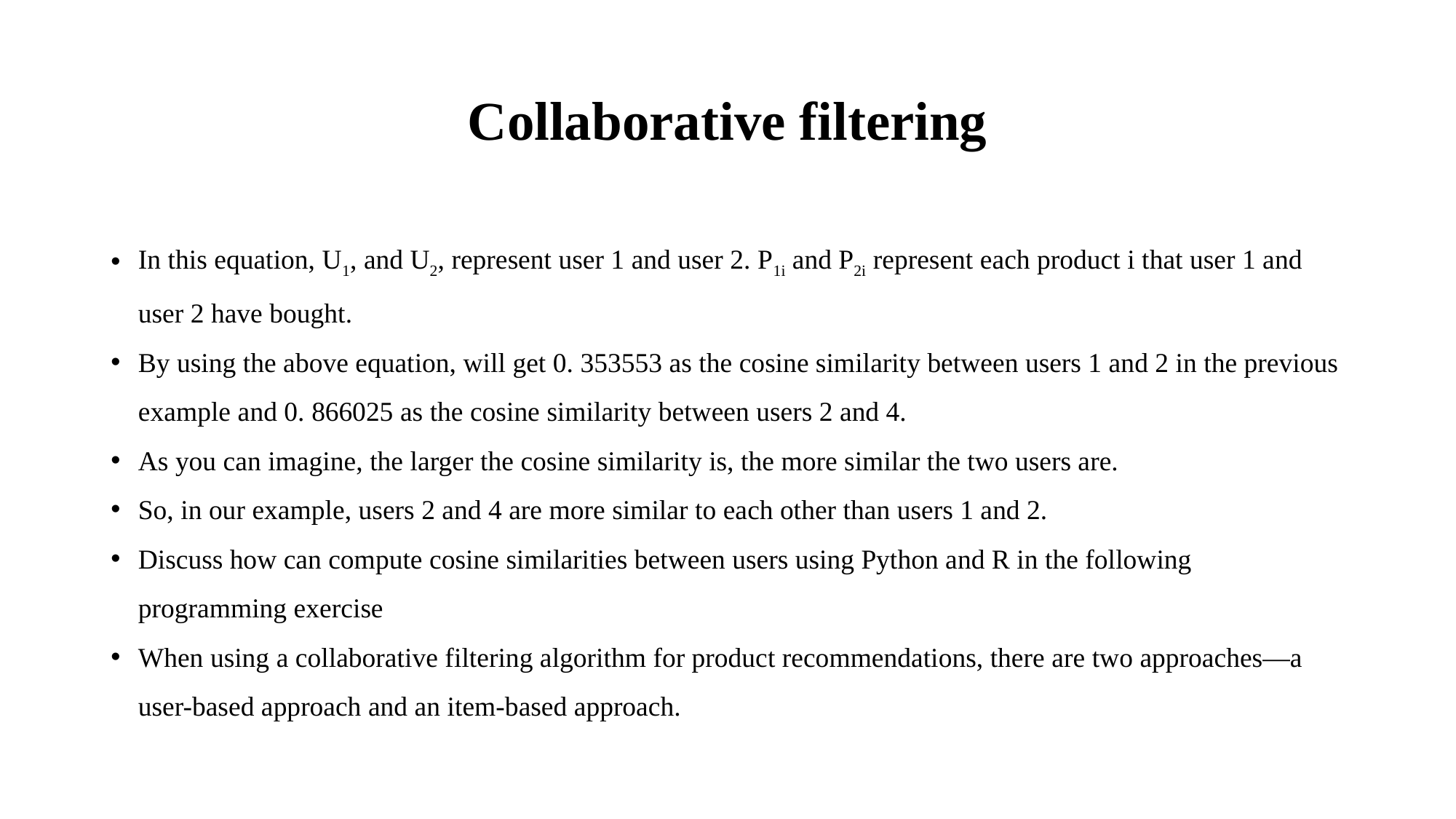

# Collaborative filtering
In this equation, U1, and U2, represent user 1 and user 2. P1i and P2i represent each product i that user 1 and user 2 have bought.
By using the above equation, will get 0. 353553 as the cosine similarity between users 1 and 2 in the previous example and 0. 866025 as the cosine similarity between users 2 and 4.
As you can imagine, the larger the cosine similarity is, the more similar the two users are.
So, in our example, users 2 and 4 are more similar to each other than users 1 and 2.
Discuss how can compute cosine similarities between users using Python and R in the following programming exercise
When using a collaborative filtering algorithm for product recommendations, there are two approaches—a user-based approach and an item-based approach.